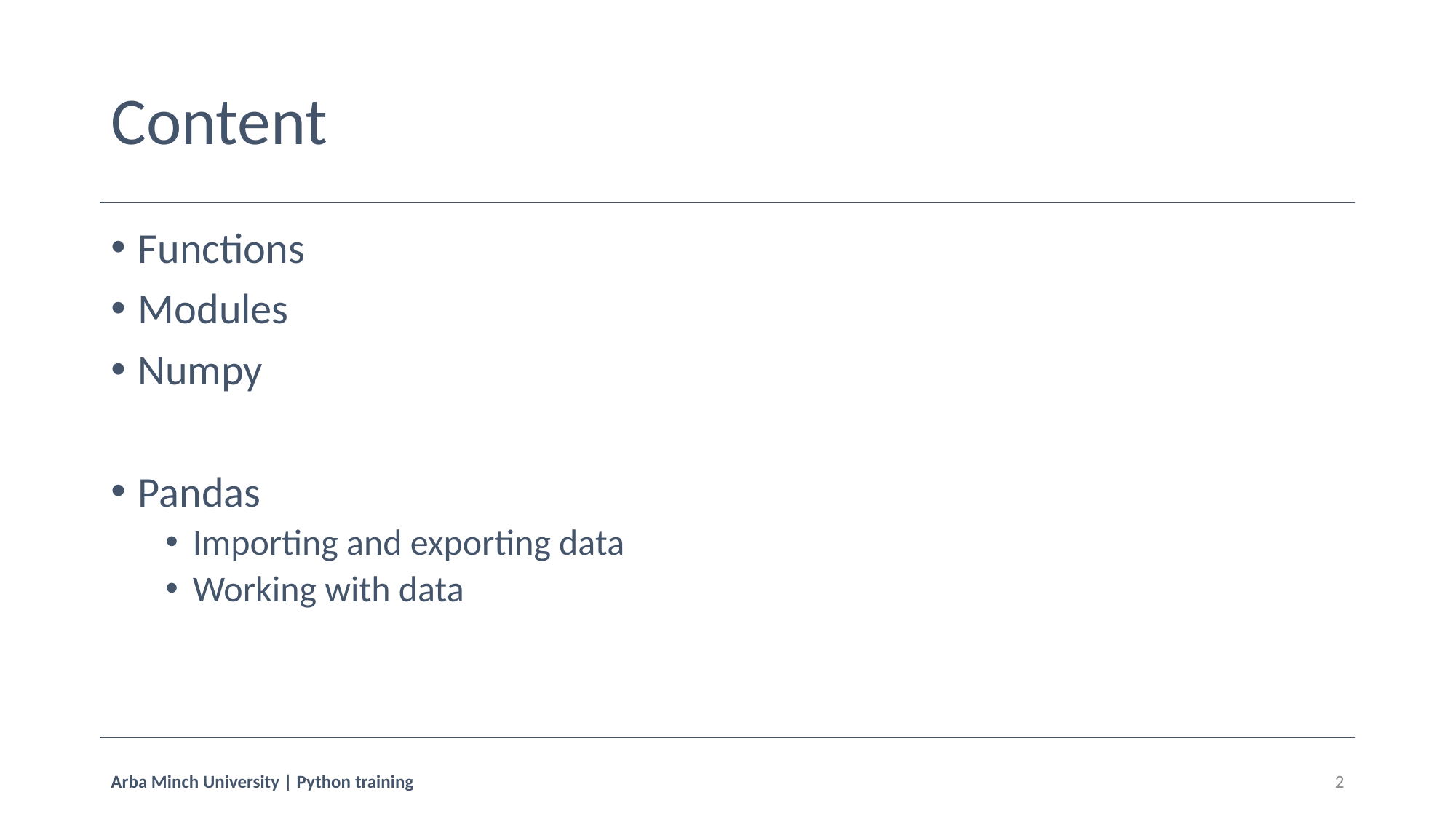

# Content
Functions
Modules
Numpy

Pandas
Importing and exporting data
Working with data

Arba Minch University | Python training
2